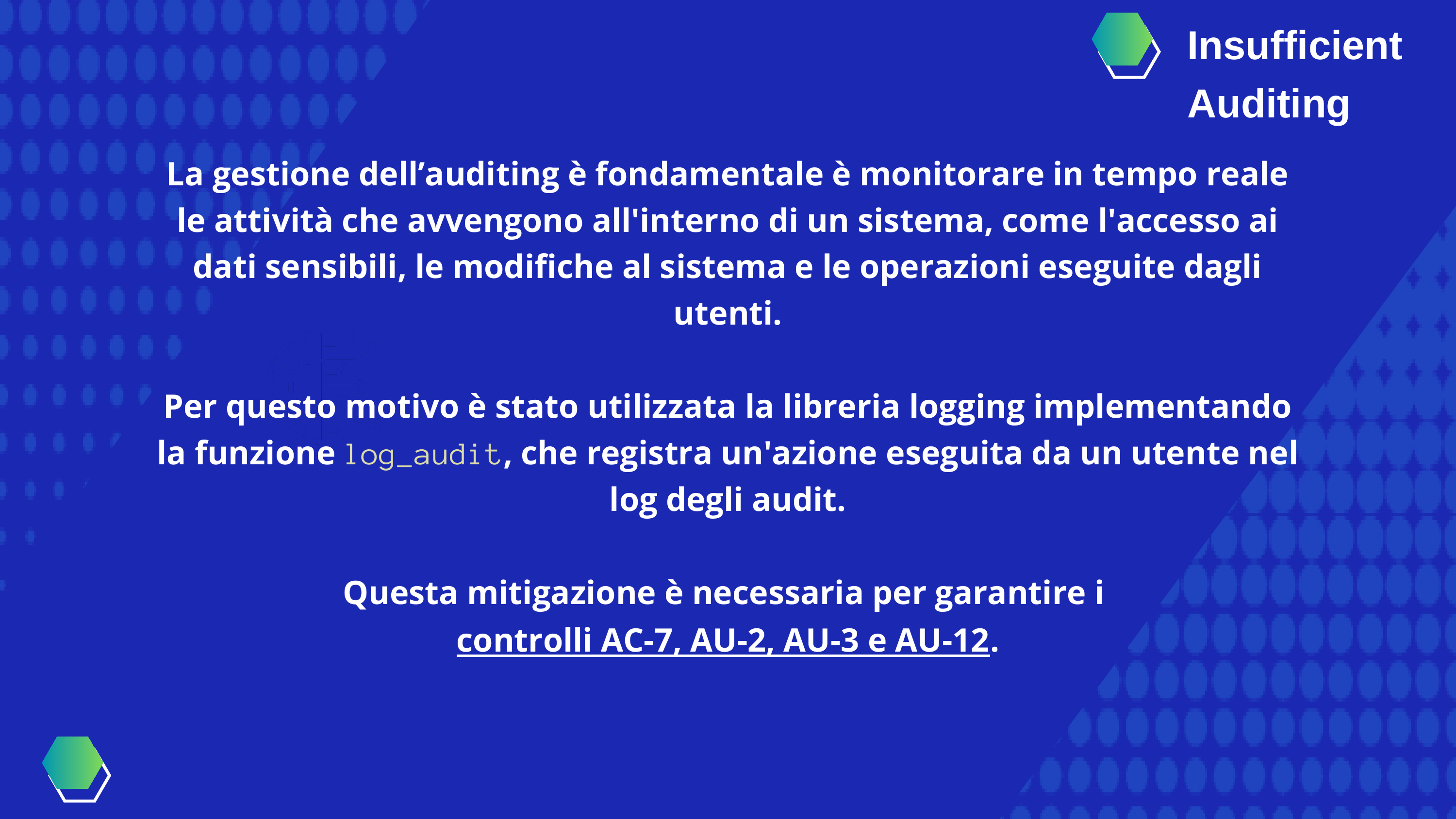

Insufficient Auditing
La gestione dell’auditing è fondamentale è monitorare in tempo reale le attività che avvengono all'interno di un sistema, come l'accesso ai dati sensibili, le modifiche al sistema e le operazioni eseguite dagli utenti.

Per questo motivo è stato utilizzata la libreria logging implementando la funzione log_audit, che registra un'azione eseguita da un utente nel log degli audit.

Questa mitigazione è necessaria per garantire i controlli AC-7, AU-2, AU-3 e AU-12.